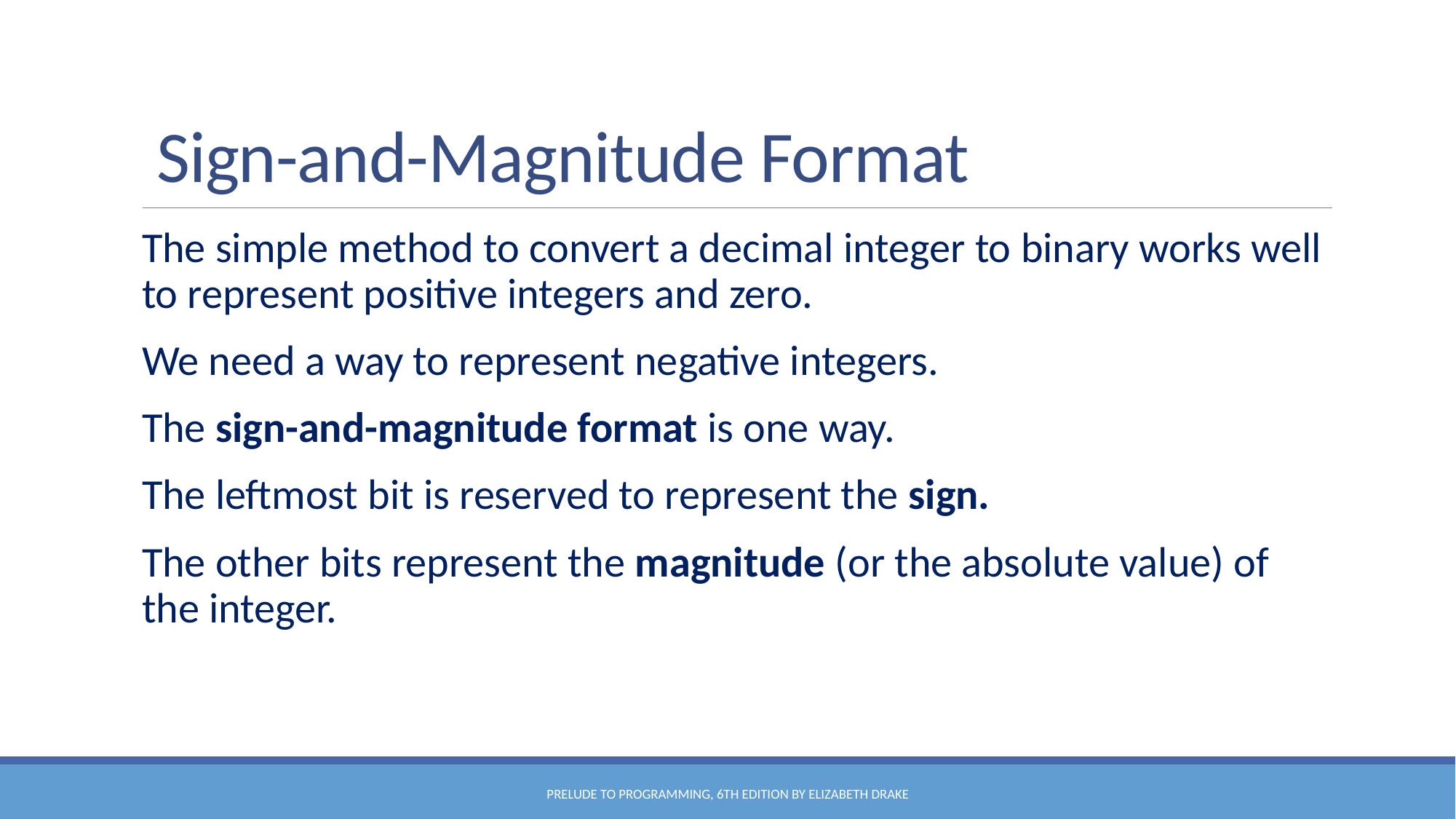

# Sign-and-Magnitude Format
The simple method to convert a decimal integer to binary works well to represent positive integers and zero.
We need a way to represent negative integers.
The sign-and-magnitude format is one way.
The leftmost bit is reserved to represent the sign.
The other bits represent the magnitude (or the absolute value) of the integer.
Prelude to Programming, 6th edition by Elizabeth Drake